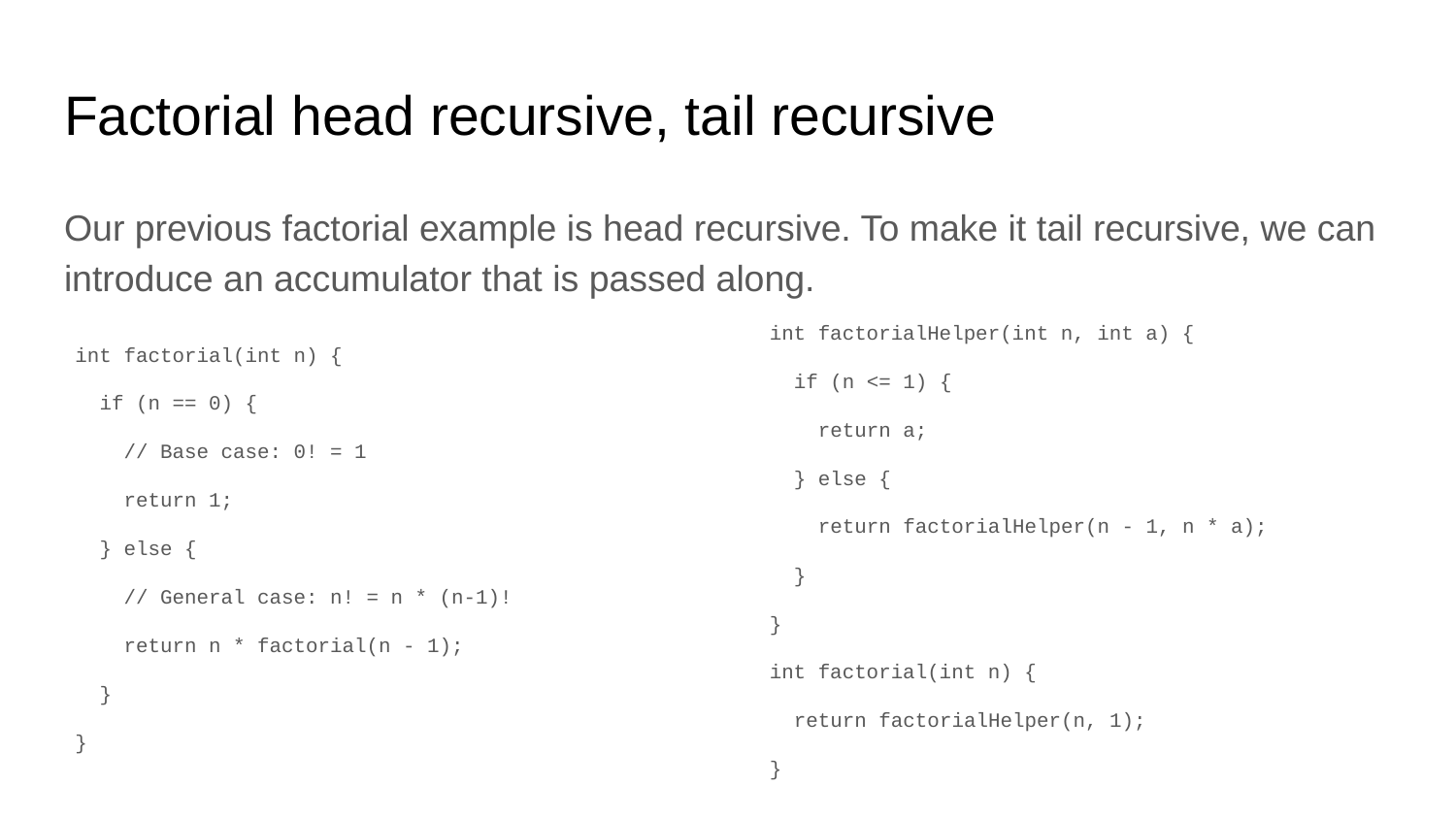

# Factorial head recursive, tail recursive
Our previous factorial example is head recursive. To make it tail recursive, we can introduce an accumulator that is passed along.

int factorialHelper(int n, int a) {
  if (n <= 1) {
    return a;
  } else {
    return factorialHelper(n - 1, n * a);
  }
}
int factorial(int n) {
  return factorialHelper(n, 1);
}
int factorial(int n) {
  if (n == 0) {
    // Base case: 0! = 1
    return 1;
  } else {
    // General case: n! = n * (n-1)!
    return n * factorial(n - 1);
  }
}